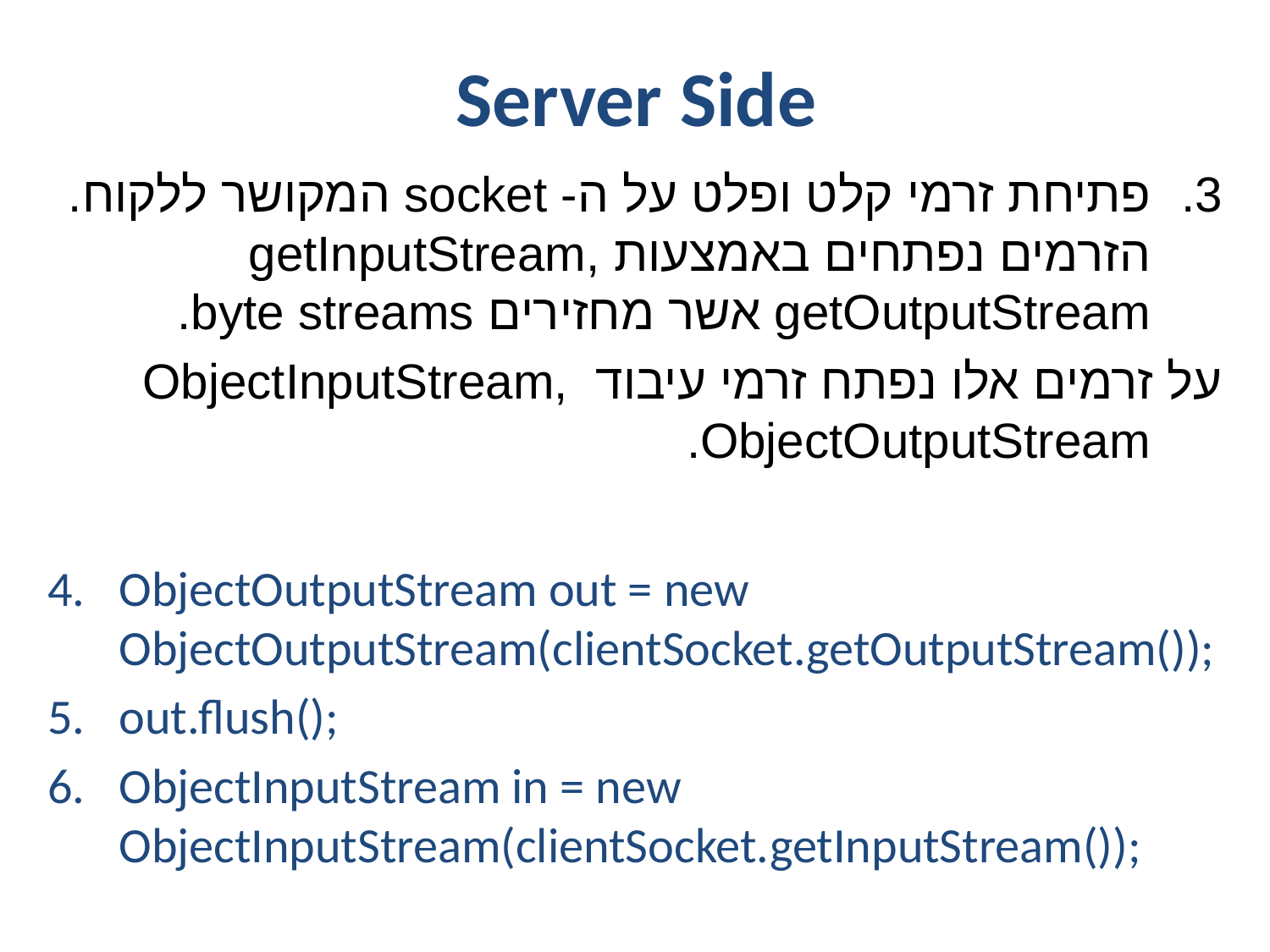

# Server Side
פתיחת זרמי קלט ופלט על ה- socket המקושר ללקוח. הזרמים נפתחים באמצעות getInputStream, getOutputStream אשר מחזירים byte streams.
	על זרמים אלו נפתח זרמי עיבוד ObjectInputStream,  ObjectOutputStream.

ObjectOutputStream out = new ObjectOutputStream(clientSocket.getOutputStream());
out.flush();
ObjectInputStream in = new ObjectInputStream(clientSocket.getInputStream());